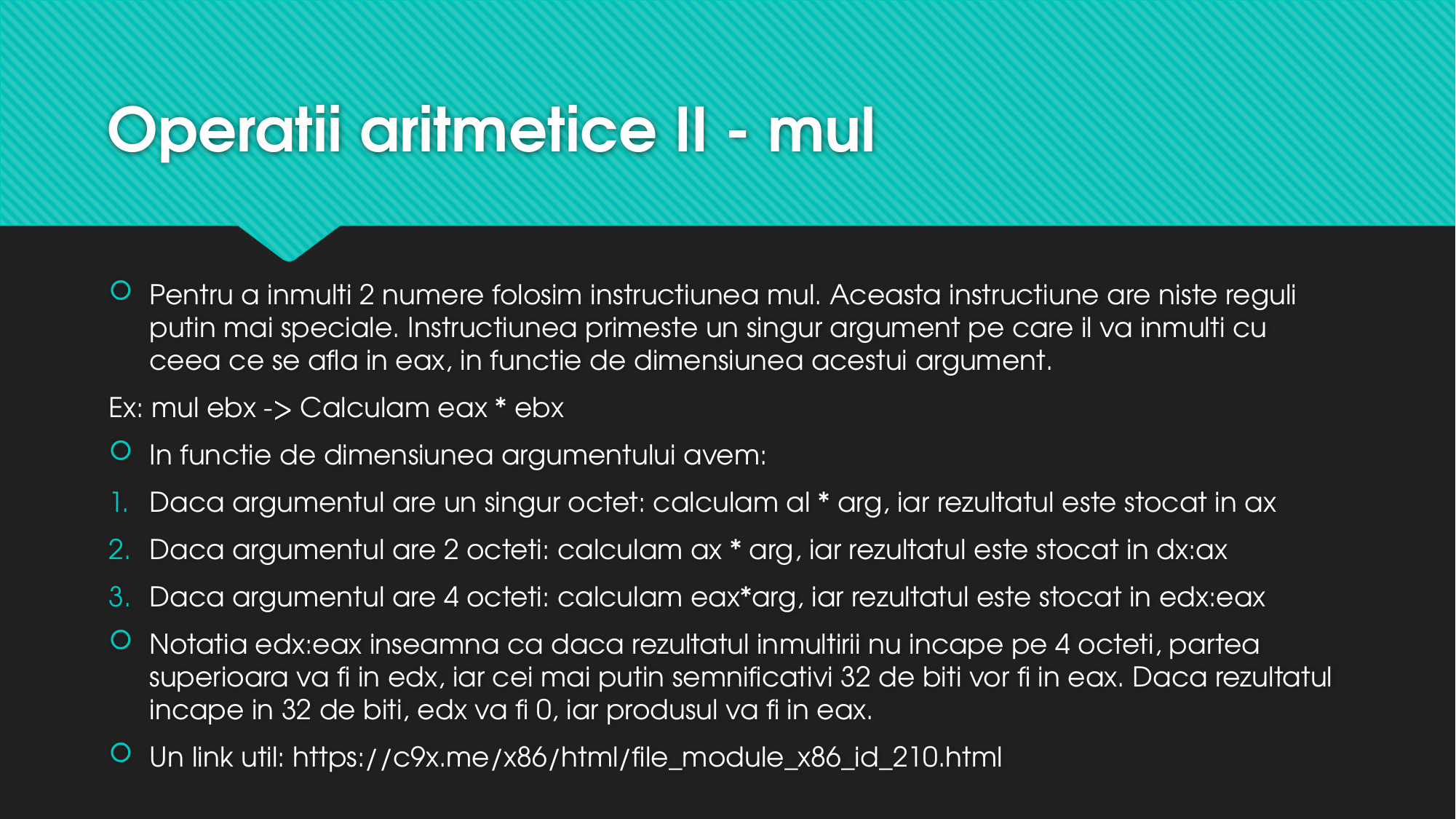

# Operatii aritmetice II - mul
Pentru a inmulti 2 numere folosim instructiunea mul. Aceasta instructiune are niste reguli putin mai speciale. Instructiunea primeste un singur argument pe care il va inmulti cu ceea ce se afla in eax, in functie de dimensiunea acestui argument.
Ex: mul ebx -> Calculam eax * ebx
In functie de dimensiunea argumentului avem:
Daca argumentul are un singur octet: calculam al * arg, iar rezultatul este stocat in ax
Daca argumentul are 2 octeti: calculam ax * arg, iar rezultatul este stocat in dx:ax
Daca argumentul are 4 octeti: calculam eax*arg, iar rezultatul este stocat in edx:eax
Notatia edx:eax inseamna ca daca rezultatul inmultirii nu incape pe 4 octeti, partea superioara va fi in edx, iar cei mai putin semnificativi 32 de biti vor fi in eax. Daca rezultatul incape in 32 de biti, edx va fi 0, iar produsul va fi in eax.
Un link util: https://c9x.me/x86/html/file_module_x86_id_210.html